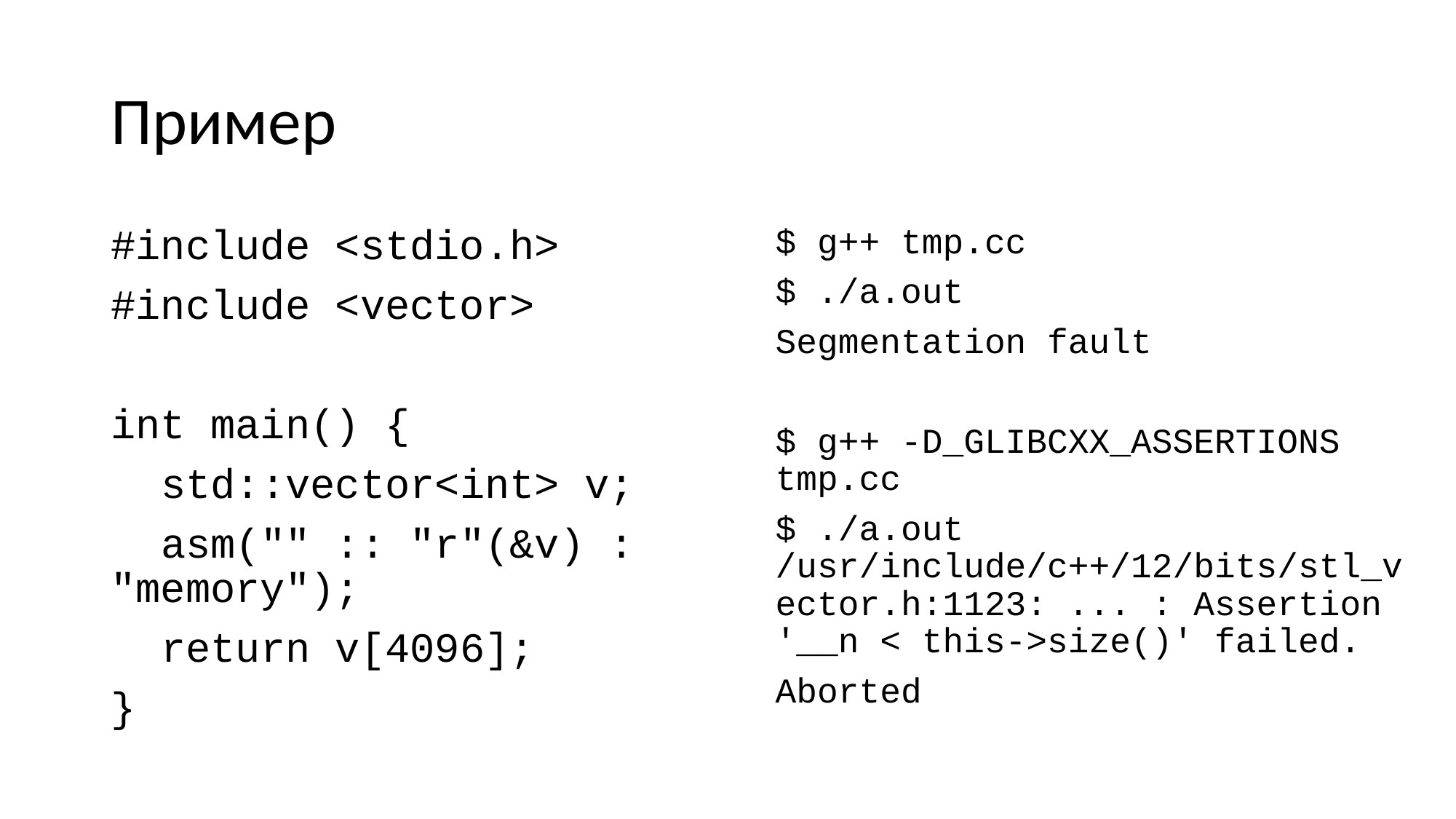

# Пример
#include <stdio.h>
#include <vector>

int main() {
  std::vector<int> v;
  asm("" :: "r"(&v) : "memory");
  return v[4096];
}
$ g++ tmp.cc
$ ./a.out
Segmentation fault

$ g++ -D_GLIBCXX_ASSERTIONS tmp.cc
$ ./a.out /usr/include/c++/12/bits/stl_vector.h:1123: ... : Assertion '__n < this->size()' failed.
Aborted